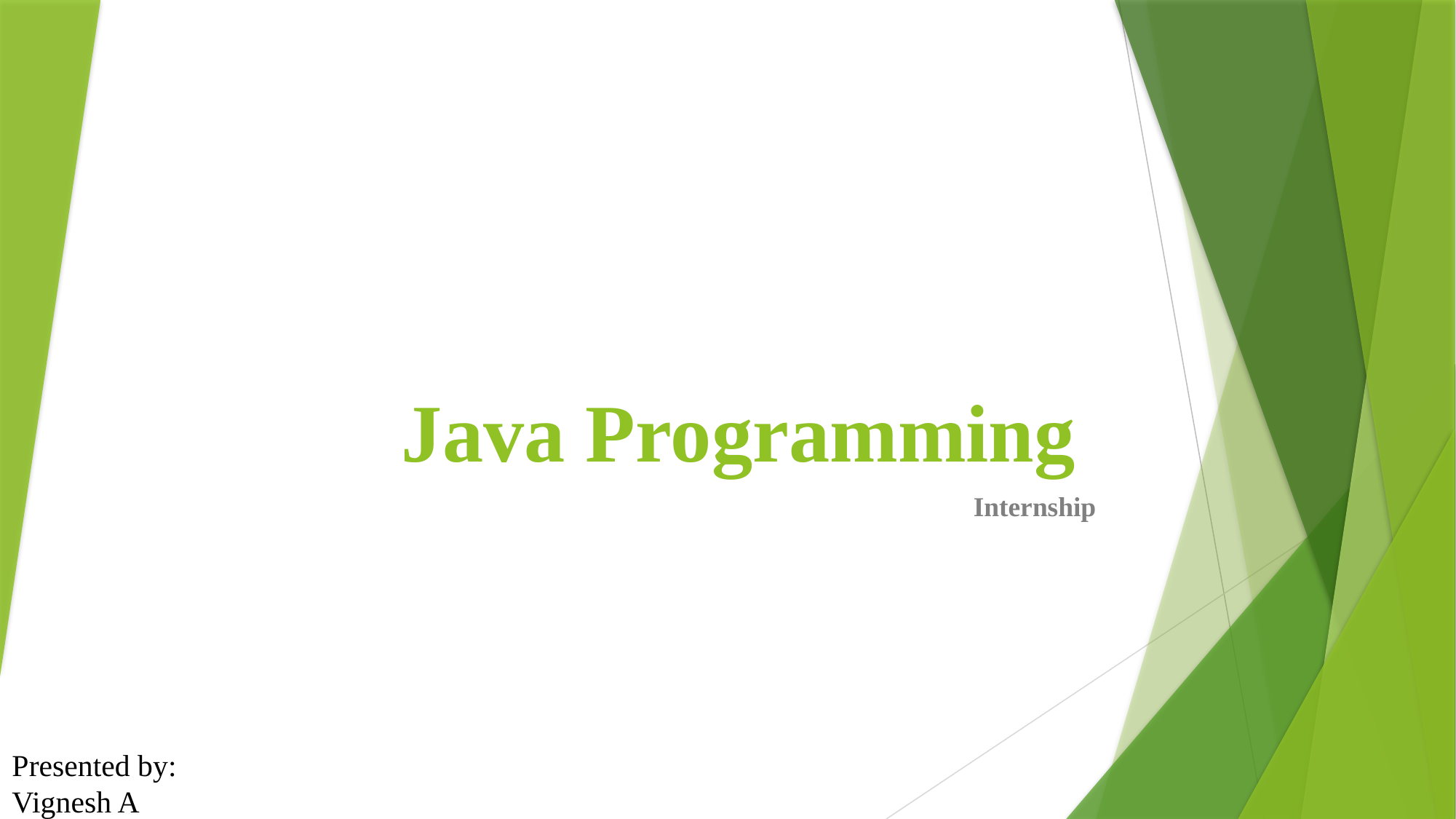

# Java Programming
Internship
Presented by:
Vignesh A